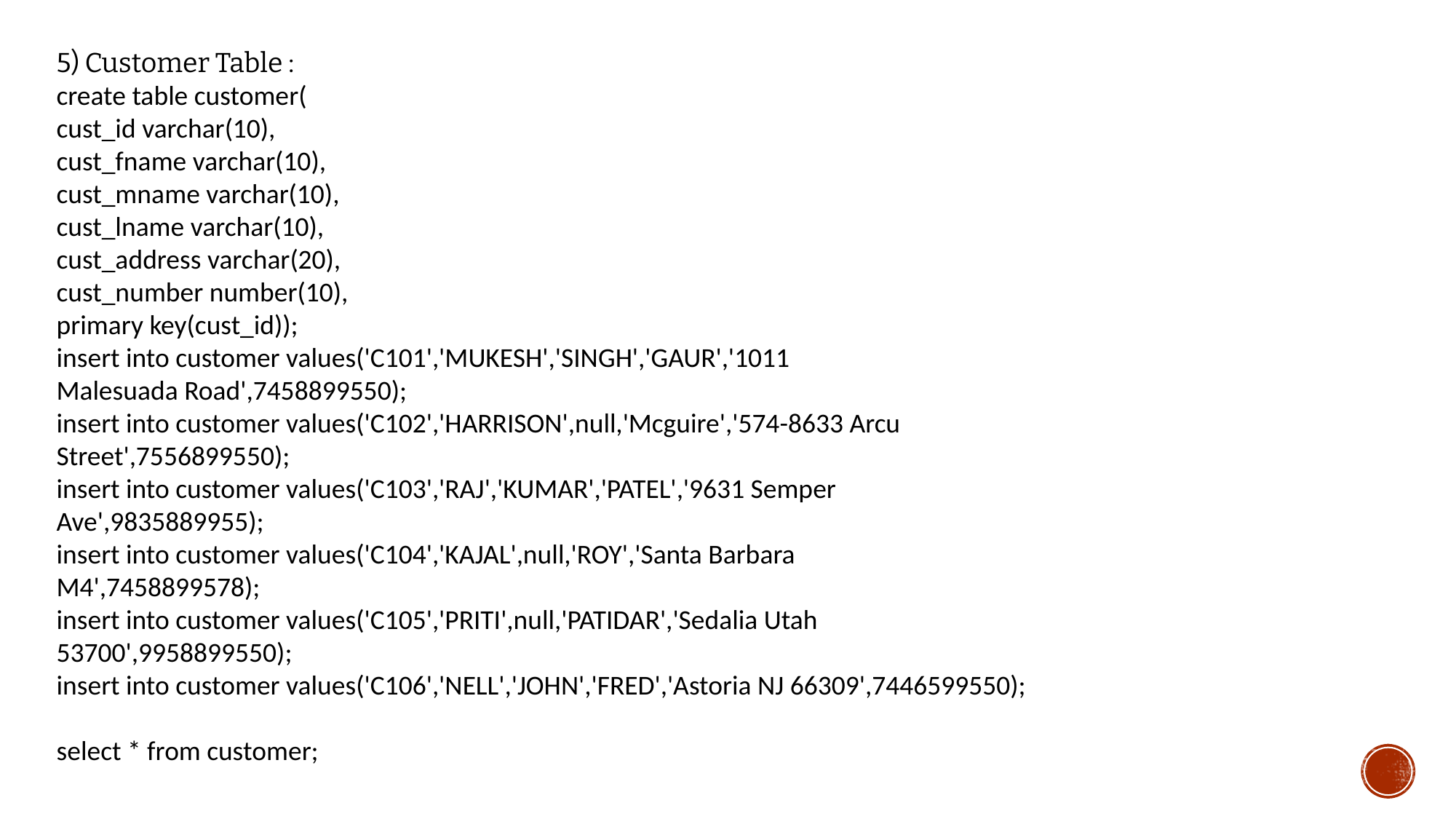

5) Customer Table :
create table customer(
cust_id varchar(10),
cust_fname varchar(10),
cust_mname varchar(10),
cust_lname varchar(10),
cust_address varchar(20),
cust_number number(10),
primary key(cust_id));
insert into customer values('C101','MUKESH','SINGH','GAUR','1011
Malesuada Road',7458899550);
insert into customer values('C102','HARRISON',null,'Mcguire','574-8633 Arcu
Street',7556899550);
insert into customer values('C103','RAJ','KUMAR','PATEL','9631 Semper
Ave',9835889955);
insert into customer values('C104','KAJAL',null,'ROY','Santa Barbara
M4',7458899578);
insert into customer values('C105','PRITI',null,'PATIDAR','Sedalia Utah
53700',9958899550);
insert into customer values('C106','NELL','JOHN','FRED','Astoria NJ 66309',7446599550);

select * from customer;